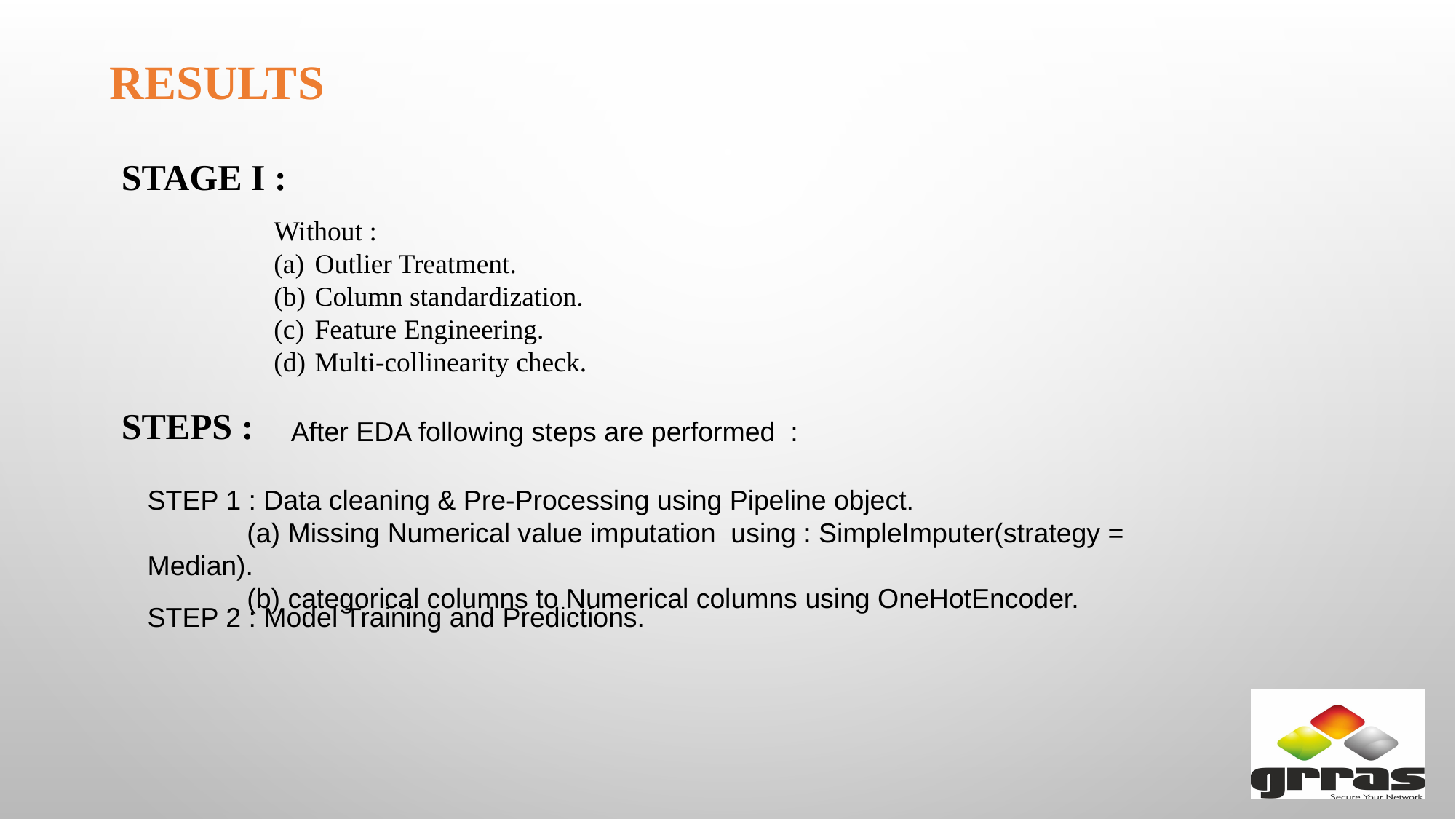

RESULTS
STAGE I :
Without :
Outlier Treatment.
Column standardization.
Feature Engineering.
Multi-collinearity check.
STEPS :
After EDA following steps are performed  :
STEP 1 : Data cleaning & Pre-Processing using Pipeline object.
             (a) Missing Numerical value imputation  using : SimpleImputer(strategy = Median).
             (b) categorical columns to Numerical columns using OneHotEncoder.
STEP 2 : Model Training and Predictions.